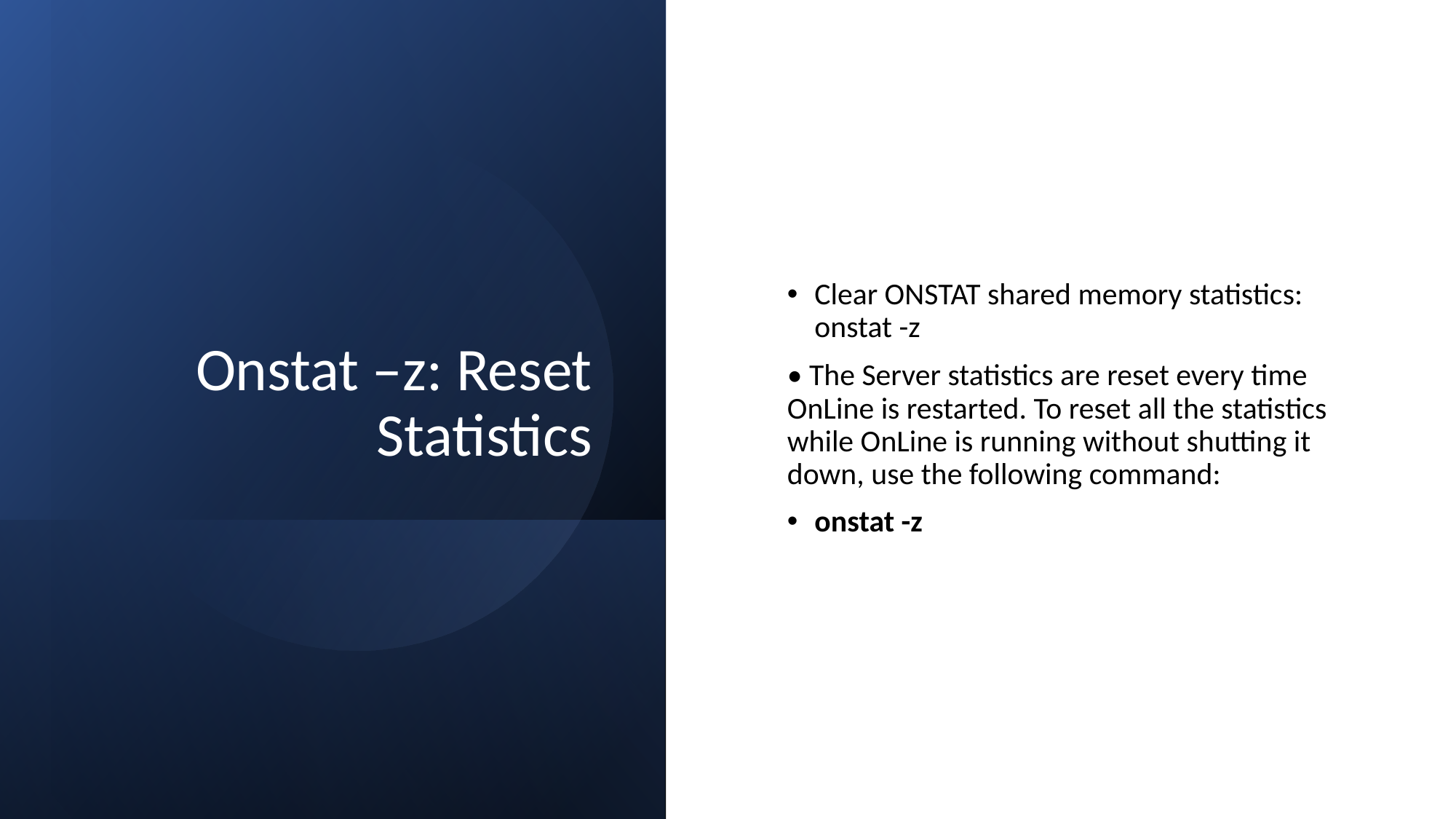

# Onstat –z: Reset Statistics

Clear ONSTAT shared memory statistics: onstat -z
• The Server statistics are reset every time OnLine is restarted. To reset all the statistics while OnLine is running without shutting it down, use the following command:
onstat -z